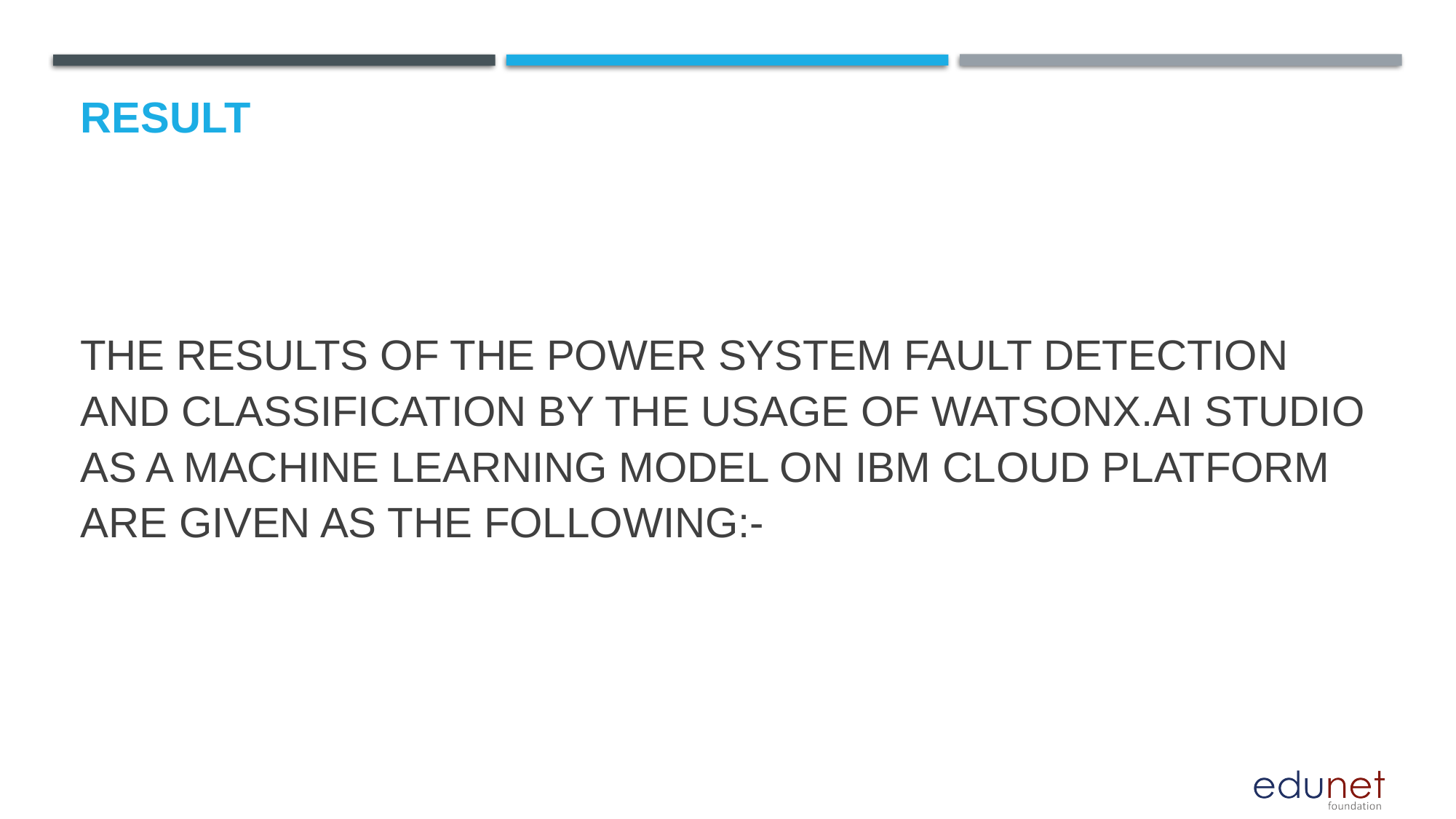

# Result
THE RESULTS OF THE POWER SYSTEM FAULT DETECTION AND CLASSIFICATION BY THE USAGE OF WATSONX.AI STUDIO AS A MACHINE LEARNING MODEL ON IBM CLOUD PLATFORM ARE GIVEN AS THE FOLLOWING:-